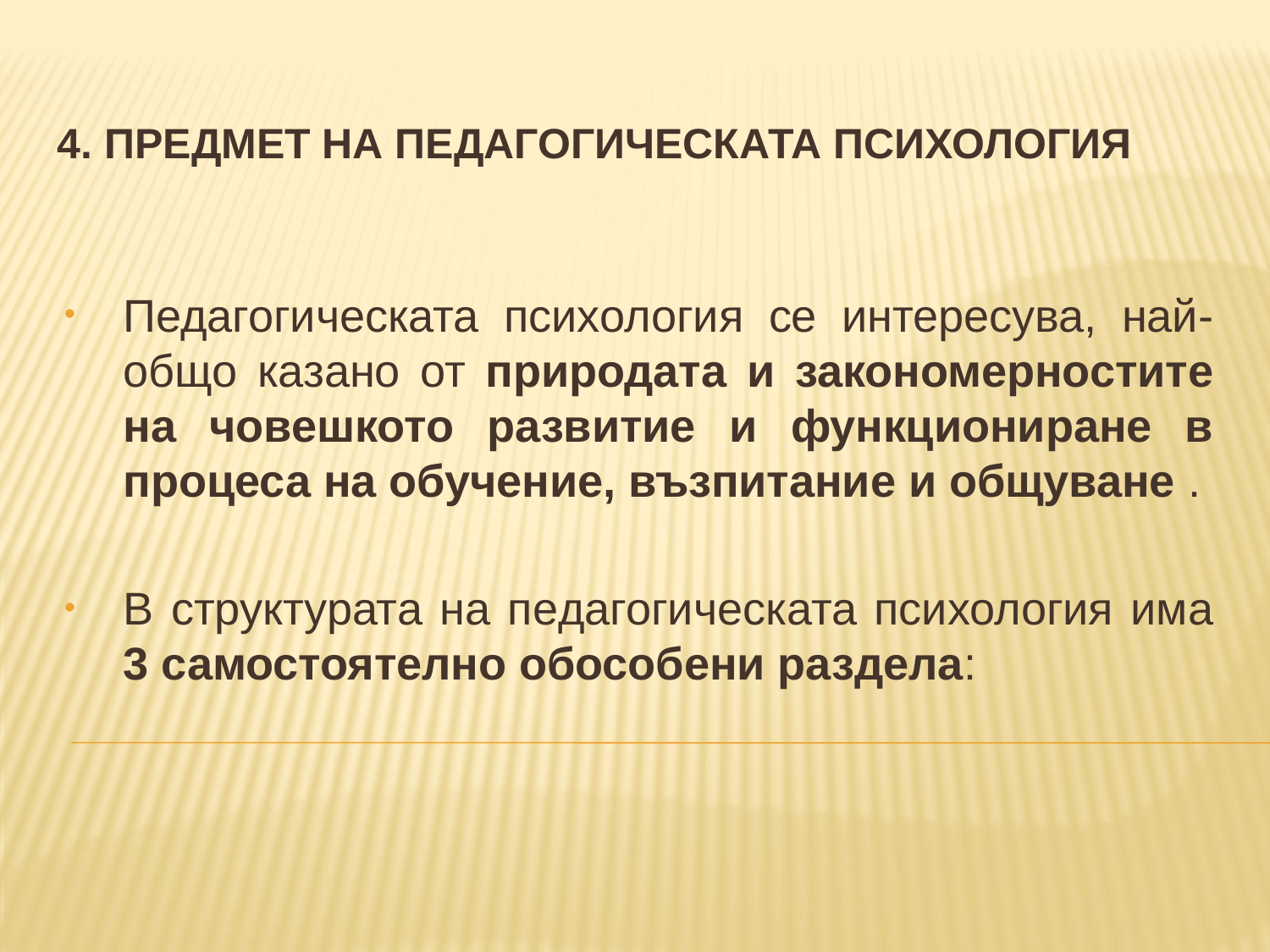

4. ПРЕДМЕТ НА ПЕДАГОГИЧЕСКАТА ПСИХОЛОГИЯ

Педагогическата психология се интересува, най-общо казано от природата и закономерностите на човешкото развитие и функциониране в процеса на обучение, възпитание и общуване .

В структурата на пeдагогическата психология има 3 самостоятелно обособени раздела: